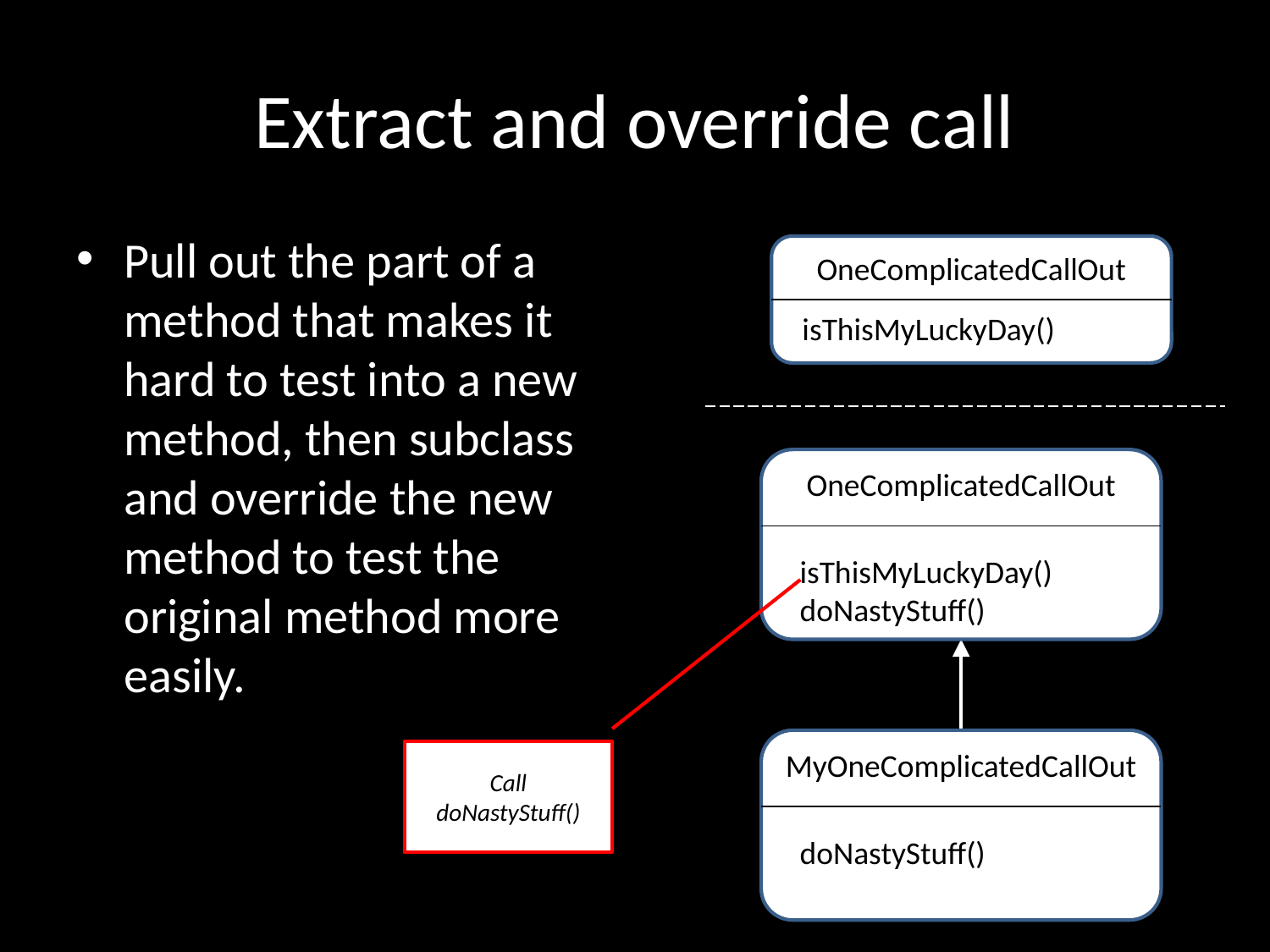

# Extract and override call
Pull out the part of a method that makes it hard to test into a new method, then subclass and override the new method to test the original method more easily.
OneComplicatedCallOut
isThisMyLuckyDay()
OneComplicatedCallOut
isThisMyLuckyDay()
doNastyStuff()
MyOneComplicatedCallOut
doNastyStuff()
Call doNastyStuff()